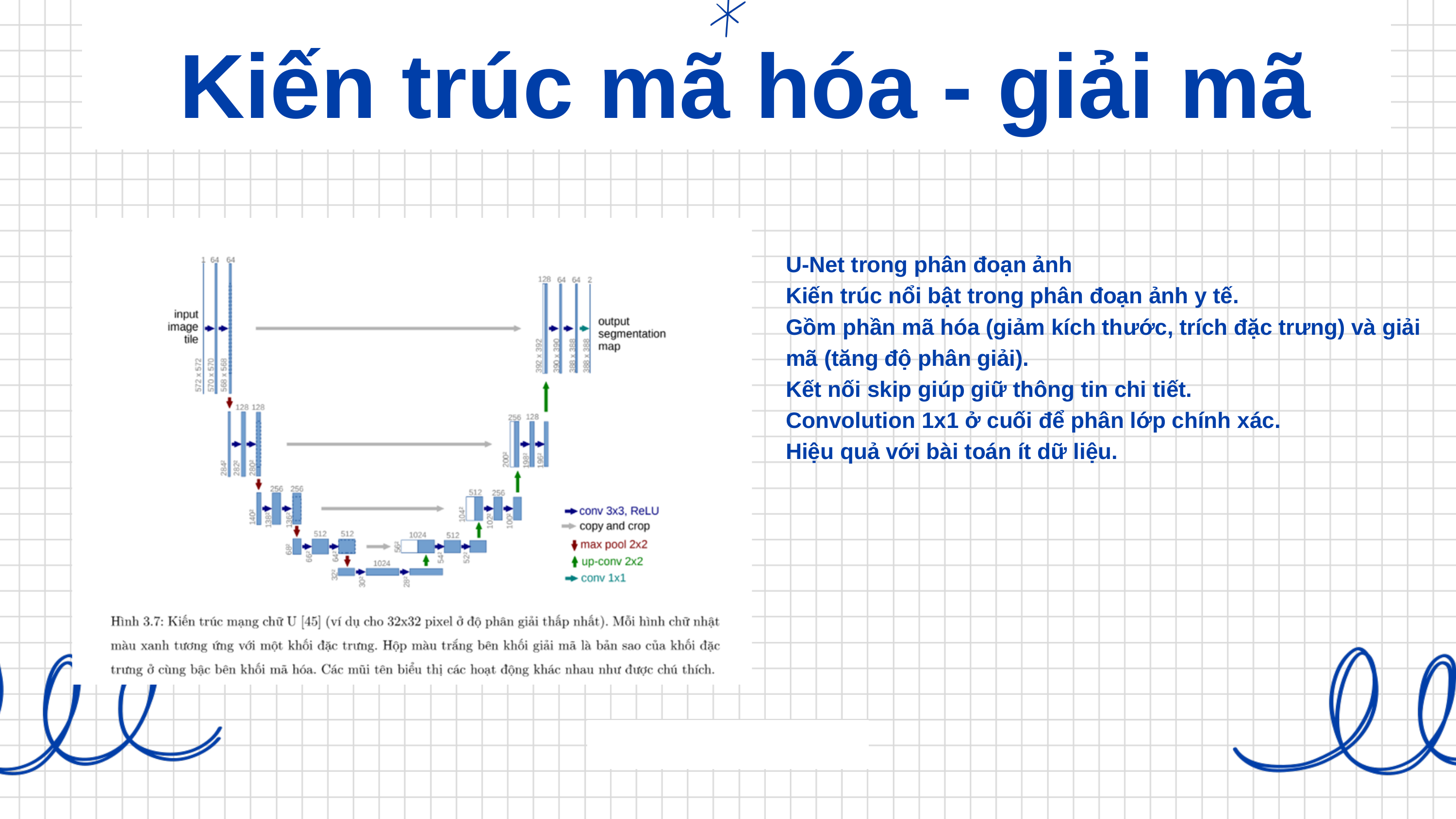

Kiến trúc mã hóa - giải mã

U-Net trong phân đoạn ảnh
Kiến trúc nổi bật trong phân đoạn ảnh y tế.
Gồm phần mã hóa (giảm kích thước, trích đặc trưng) và giải mã (tăng độ phân giải).
Kết nối skip giúp giữ thông tin chi tiết.
Convolution 1x1 ở cuối để phân lớp chính xác.
Hiệu quả với bài toán ít dữ liệu.